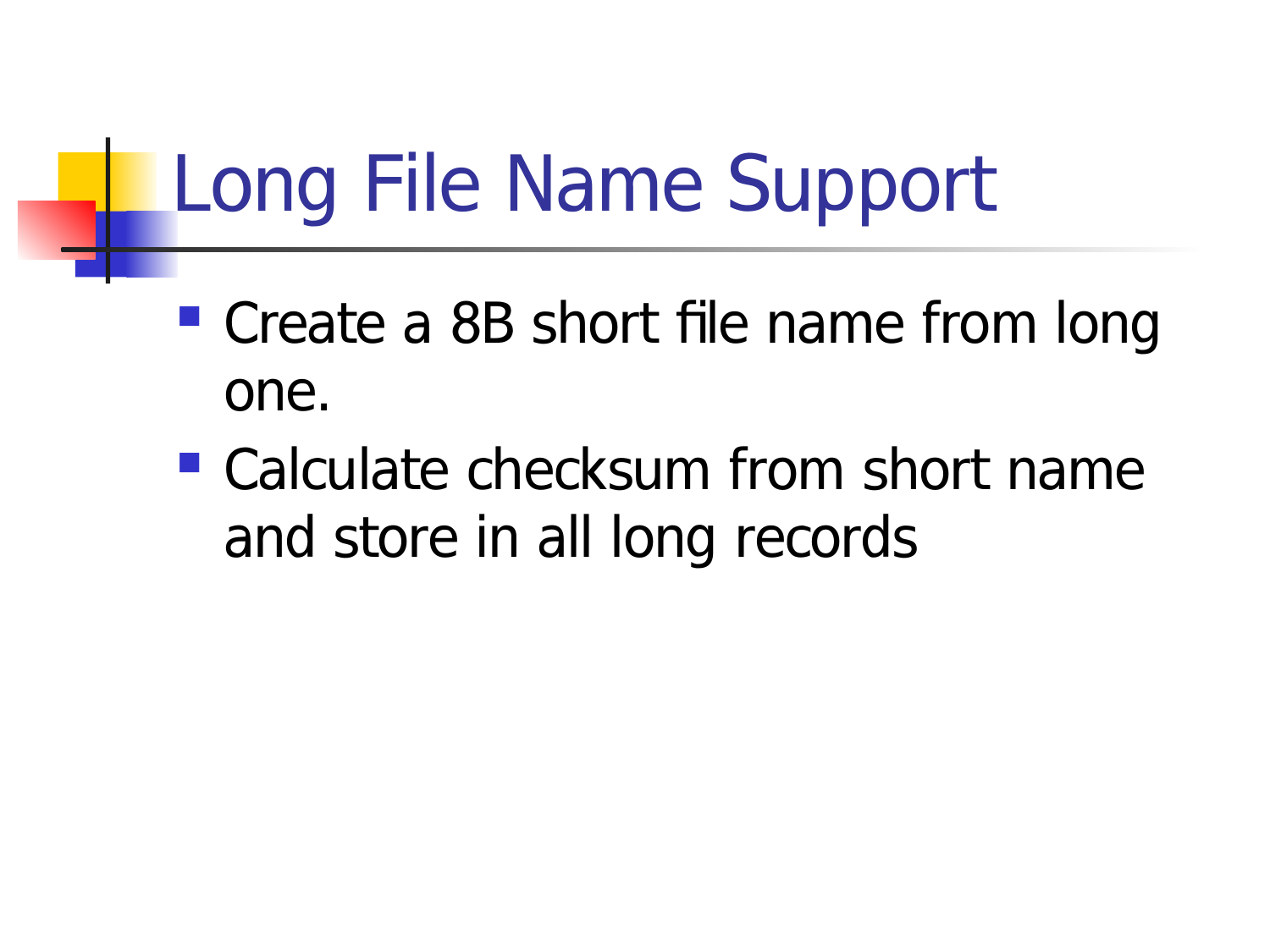

# Long File Name Support
Create a 8B short file name from long one.
Calculate checksum from short name and store in all long records